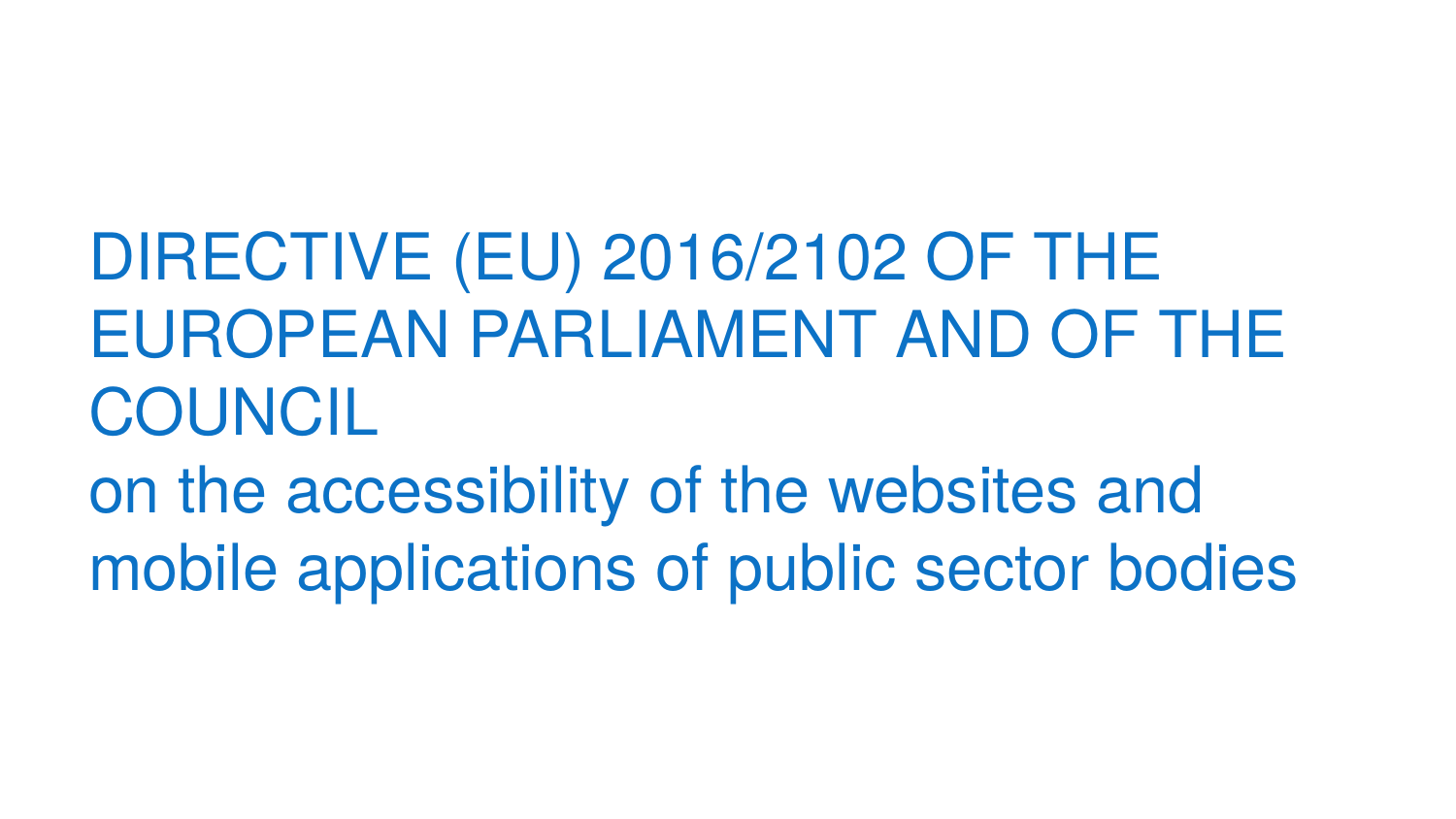

# DIRECTIVE (EU) 2016/2102 OF THE EUROPEAN PARLIAMENT AND OF THE COUNCIL on the accessibility of the websites and mobile applications of public sector bodies